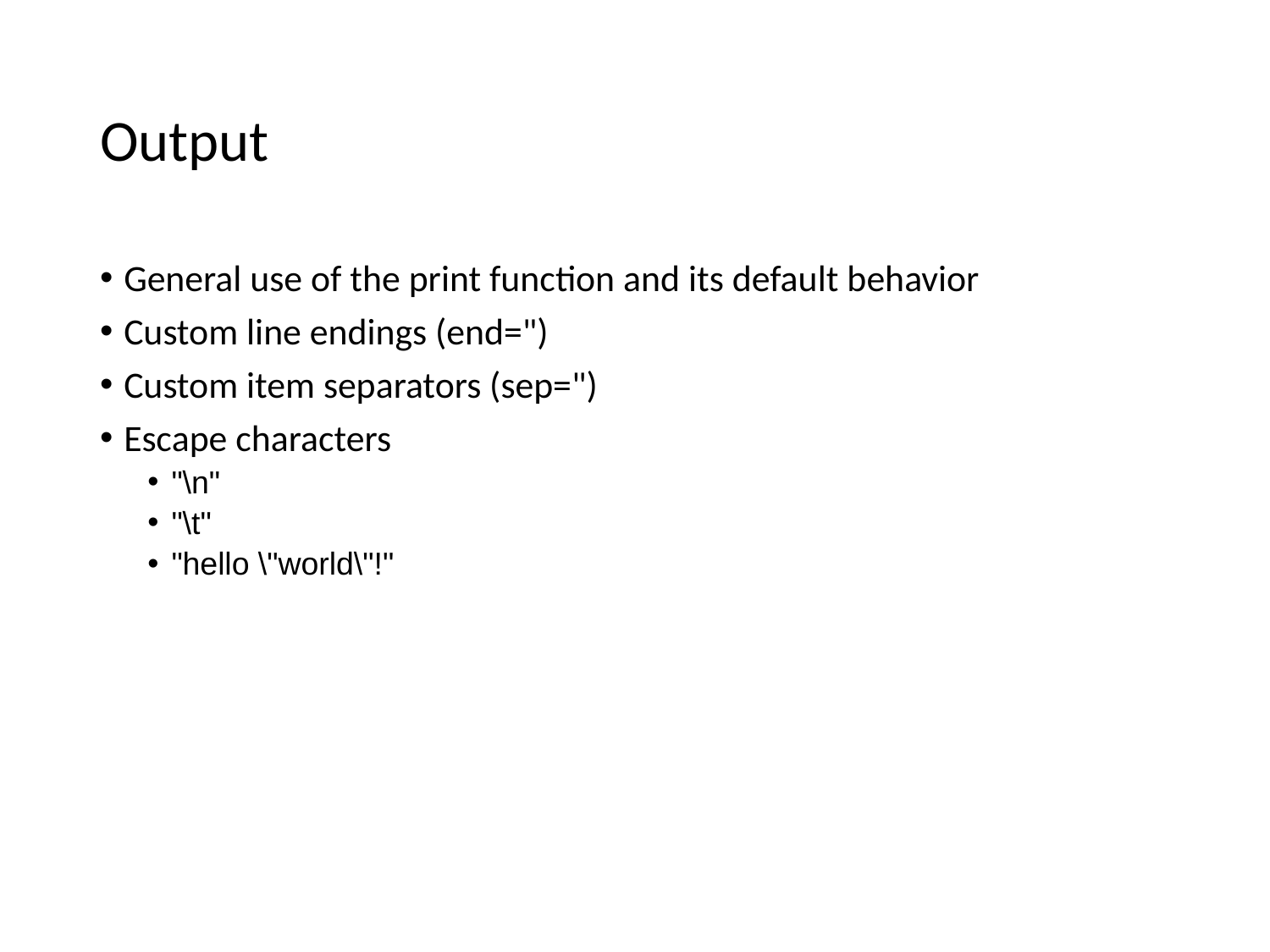

# Output
General use of the print function and its default behavior
Custom line endings (end=")
Custom item separators (sep=")
Escape characters
"\n"
"\t"
"hello \"world\"!"